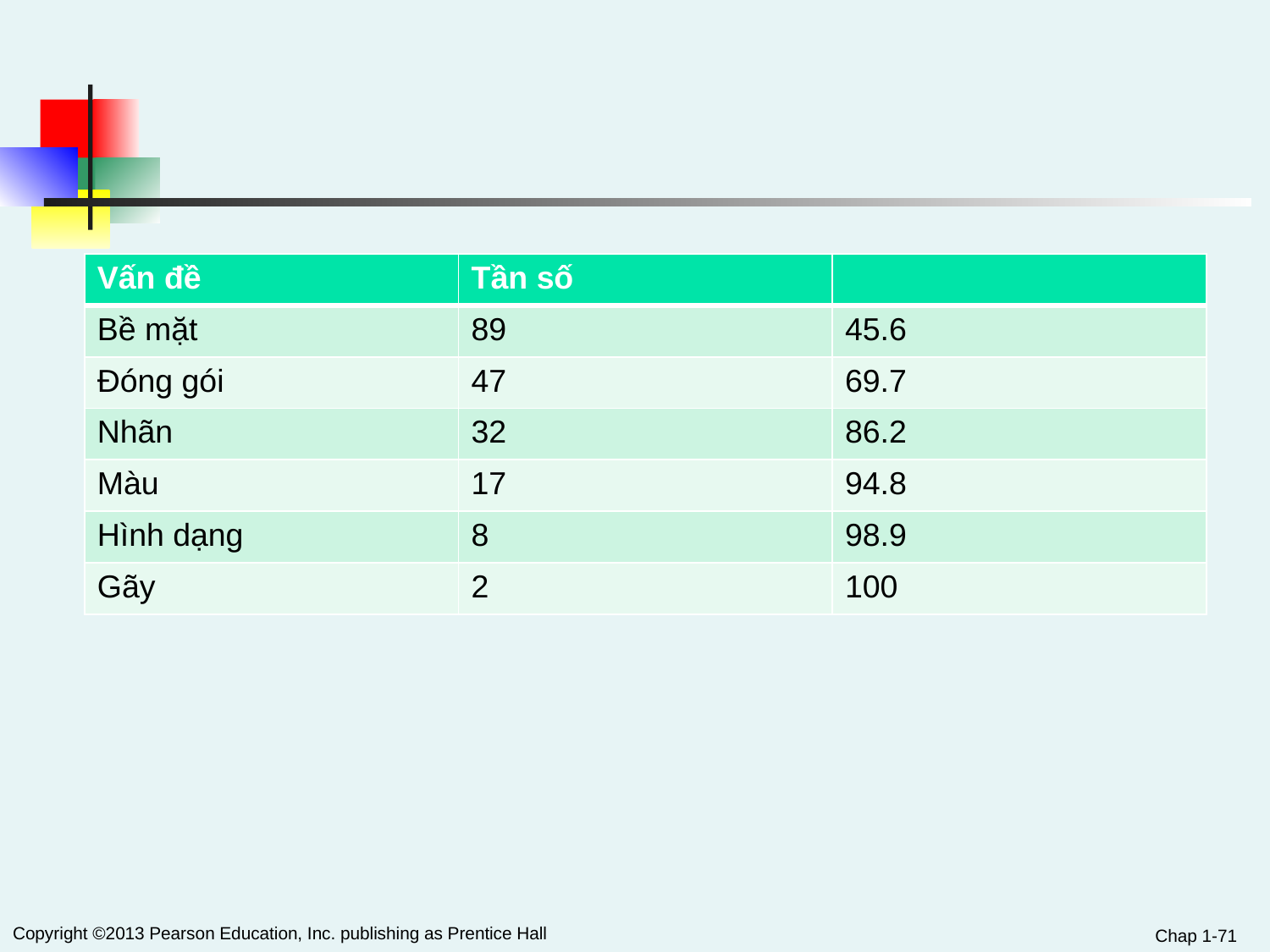

#
| Vấn đề | Tần số |  |
| --- | --- | --- |
| Bề mặt | 89 | 45.6 |
| Đóng gói | 47 | 69.7 |
| Nhãn | 32 | 86.2 |
| Màu | 17 | 94.8 |
| Hình dạng | 8 | 98.9 |
| Gãy | 2 | 100 |
Chap 1-71
Copyright ©2013 Pearson Education, Inc. publishing as Prentice Hall